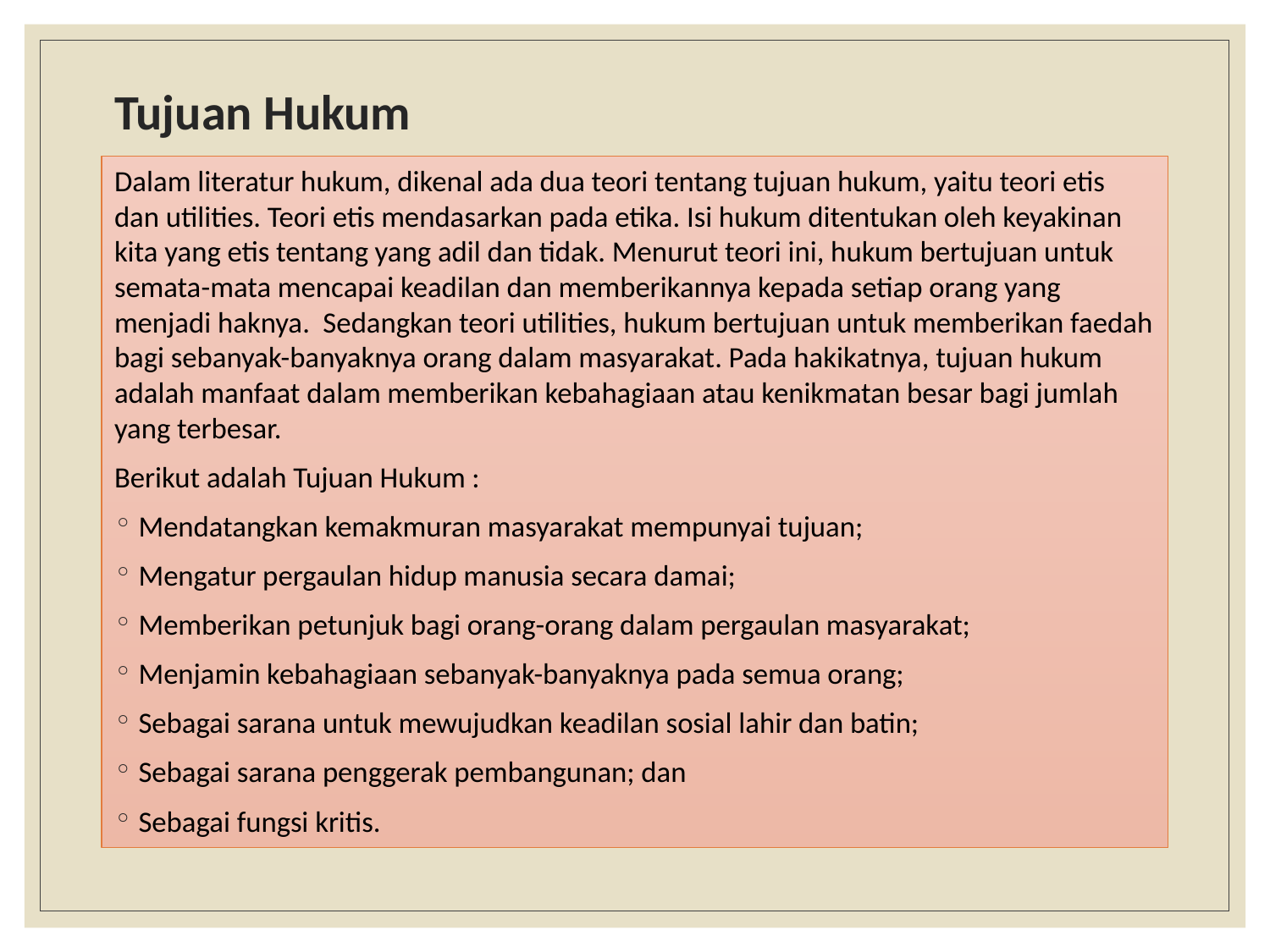

# Tujuan Hukum
Dalam literatur hukum, dikenal ada dua teori tentang tujuan hukum, yaitu teori etis dan utilities. Teori etis mendasarkan pada etika. Isi hukum ditentukan oleh keyakinan kita yang etis tentang yang adil dan tidak. Menurut teori ini, hukum bertujuan untuk semata-mata mencapai keadilan dan memberikannya kepada setiap orang yang menjadi haknya.  Sedangkan teori utilities, hukum bertujuan untuk memberikan faedah bagi sebanyak-banyaknya orang dalam masyarakat. Pada hakikatnya, tujuan hukum adalah manfaat dalam memberikan kebahagiaan atau kenikmatan besar bagi jumlah yang terbesar.
Berikut adalah Tujuan Hukum :
Mendatangkan kemakmuran masyarakat mempunyai tujuan;
Mengatur pergaulan hidup manusia secara damai;
Memberikan petunjuk bagi orang-orang dalam pergaulan masyarakat;
Menjamin kebahagiaan sebanyak-banyaknya pada semua orang;
Sebagai sarana untuk mewujudkan keadilan sosial lahir dan batin;
Sebagai sarana penggerak pembangunan; dan
Sebagai fungsi kritis.